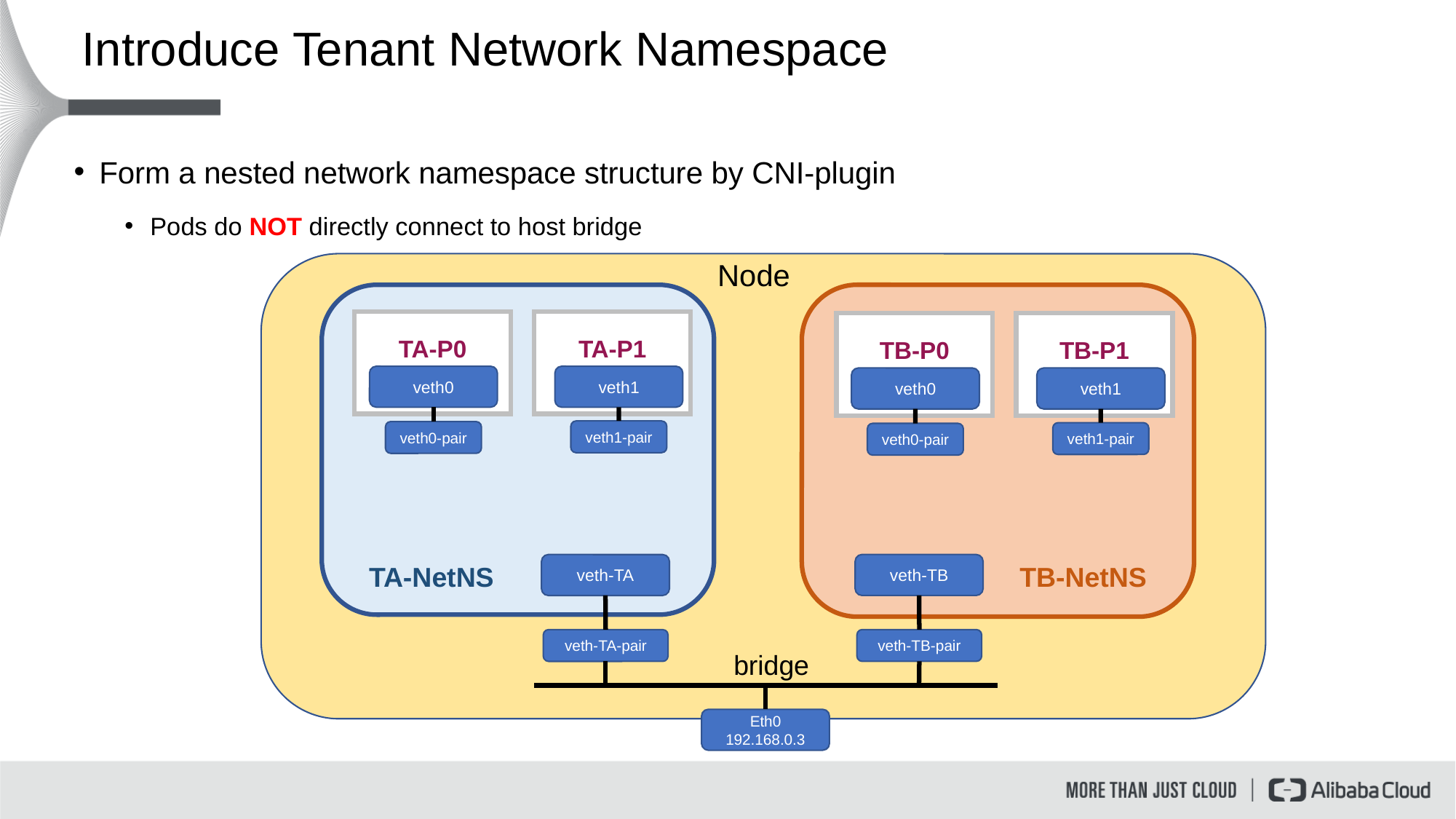

# Introduce Tenant Network Namespace
Form a nested network namespace structure by CNI-plugin
Pods do NOT directly connect to host bridge

Node

TA-P0

TA-P1

TB-P0

TB-P1

veth1
veth0
veth1
veth0
veth1-pair
veth0-pair
veth1-pair
veth0-pair
veth-TB
TA-NetNS
veth-TA
TB-NetNS
veth-TB-pair
veth-TA-pair
bridge
Eth0
192.168.0.3